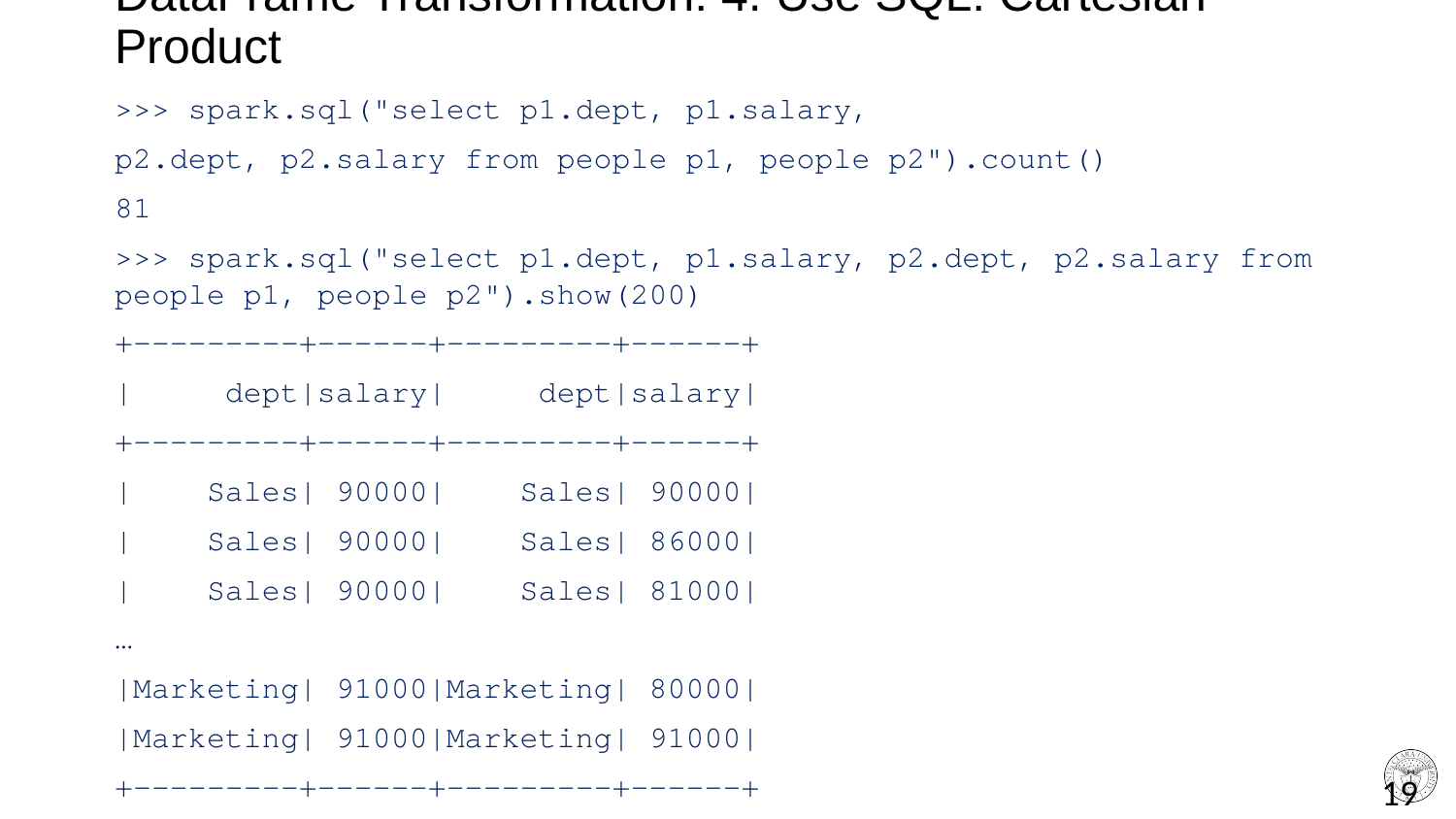

# DataFrame Transformation: 4. Use SQL: Cartesian Product
>>> spark.sql("select p1.dept, p1.salary,
p2.dept, p2.salary from people p1, people p2").count()
81
>>> spark.sql("select p1.dept, p1.salary, p2.dept, p2.salary from people p1, people p2").show(200)
+---------+------+---------+------+
|     dept|salary|     dept|salary|
+---------+------+---------+------+
|    Sales| 90000|    Sales| 90000|
|    Sales| 90000|    Sales| 86000|
|    Sales| 90000|    Sales| 81000|
…
|Marketing| 91000|Marketing| 80000|
|Marketing| 91000|Marketing| 91000|
+---------+------+---------+------+
19